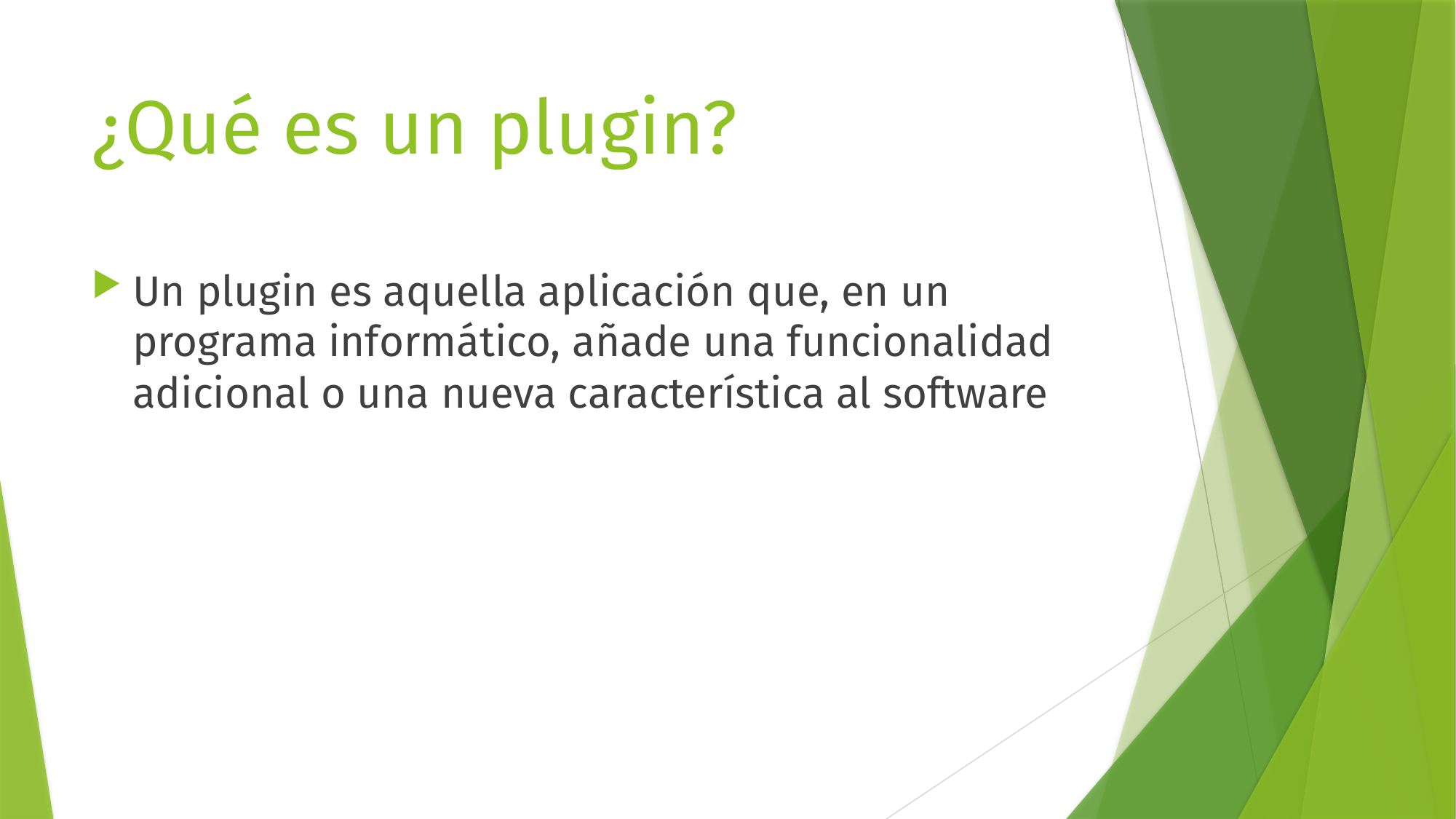

# ¿Qué es un plugin?
Un plugin es aquella aplicación que, en un programa informático, añade una funcionalidad adicional o una nueva característica al software